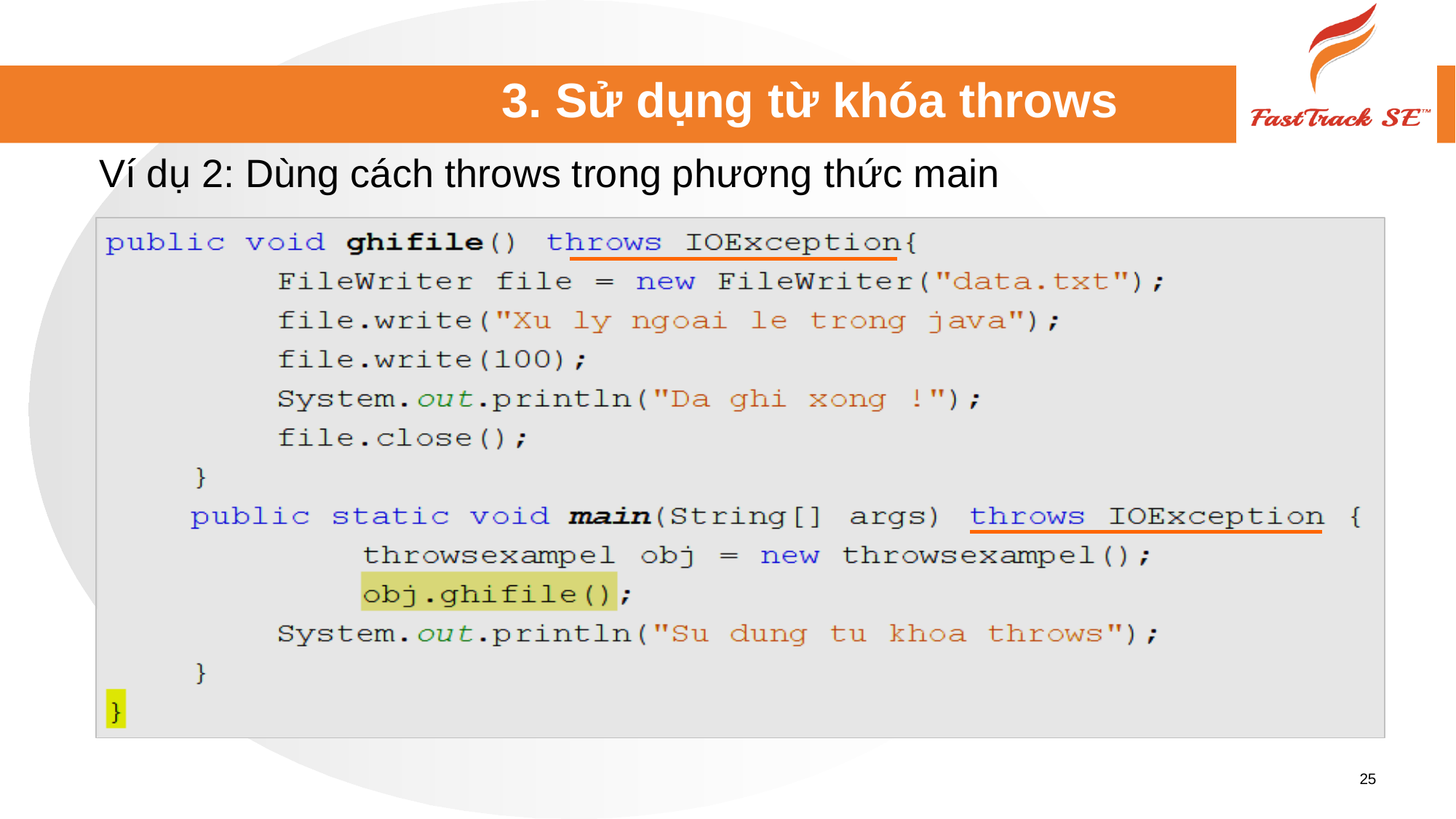

# 3. Sử dụng từ khóa throws
Ví dụ 2: Dùng cách throws trong phương thức main

25